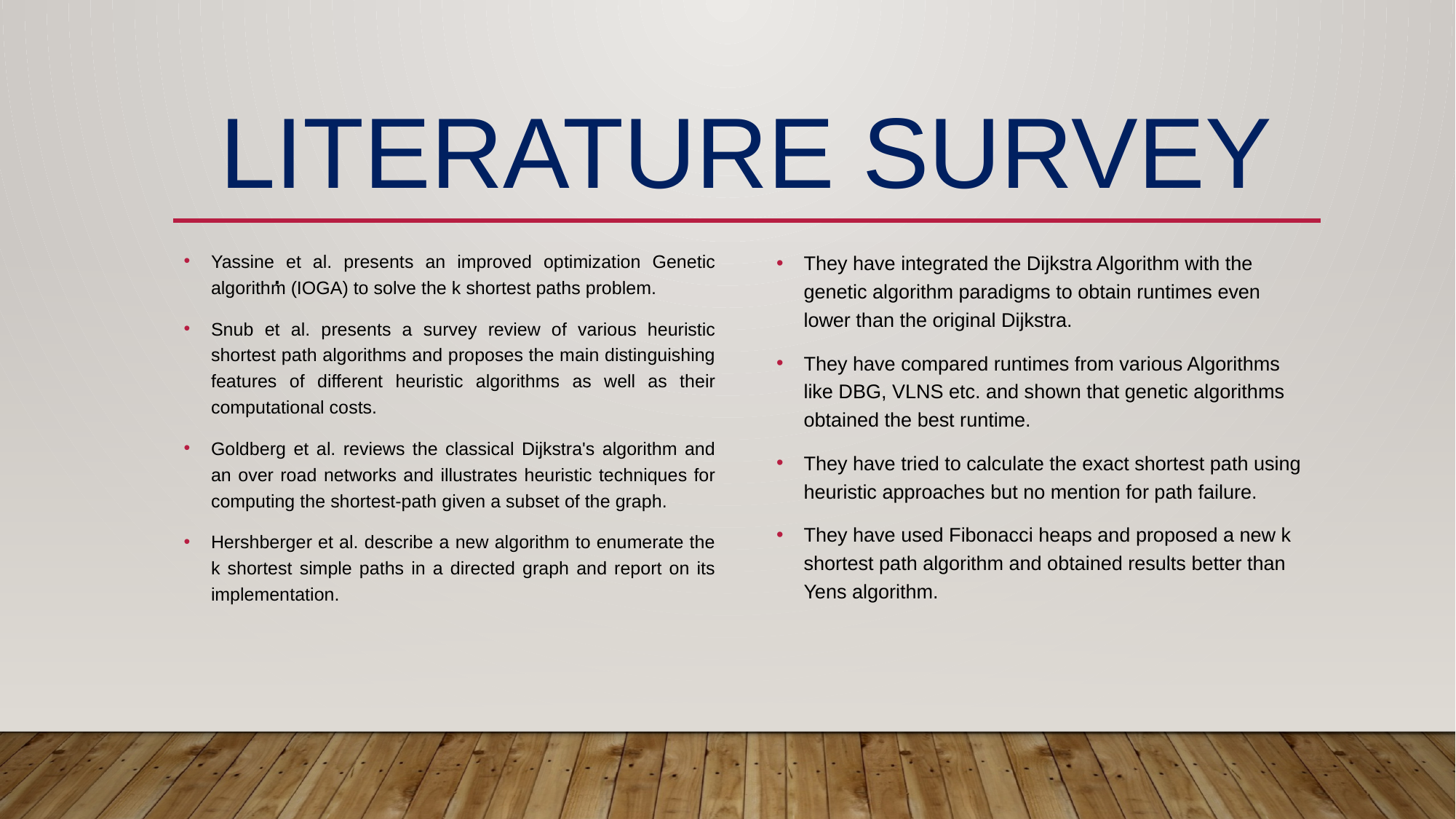

# Literature survey
Yassine et al. presents an improved optimization Genetic algorithm (IOGA) to solve the k shortest paths problem.
Snub et al. presents a survey review of various heuristic shortest path algorithms and proposes the main distinguishing features of different heuristic algorithms as well as their computational costs.
Goldberg et al. reviews the classical Dijkstra's algorithm and an over road networks and illustrates heuristic techniques for computing the shortest-path given a subset of the graph.
Hershberger et al. describe a new algorithm to enumerate the k shortest simple paths in a directed graph and report on its implementation.

They have integrated the Dijkstra Algorithm with the genetic algorithm paradigms to obtain runtimes even lower than the original Dijkstra.
They have compared runtimes from various Algorithms like DBG, VLNS etc. and shown that genetic algorithms obtained the best runtime.
They have tried to calculate the exact shortest path using heuristic approaches but no mention for path failure.
They have used Fibonacci heaps and proposed a new k shortest path algorithm and obtained results better than Yens algorithm.

.